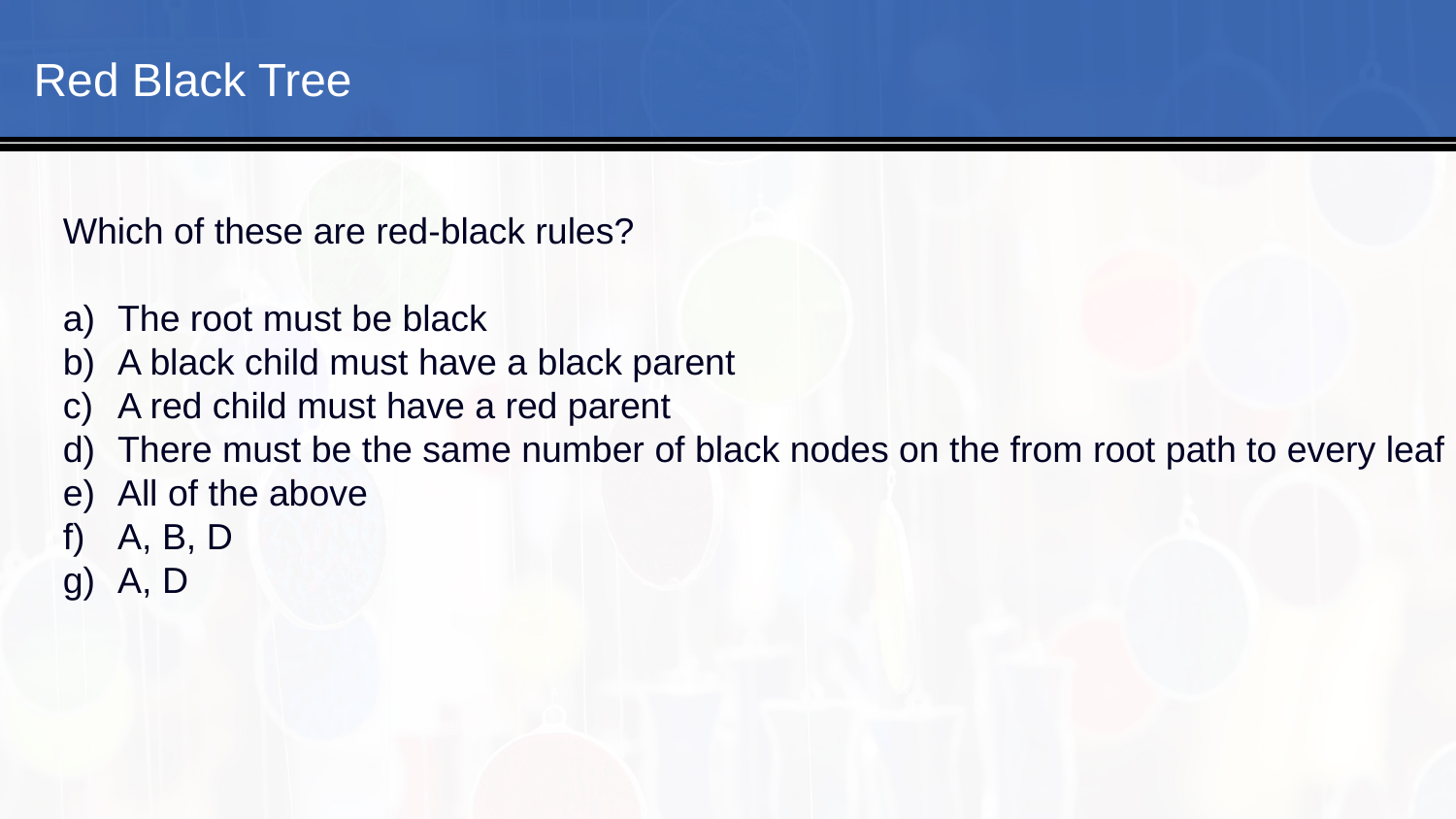

Red Black Tree
Which of these are red-black rules?

The root must be black
A black child must have a black parent
A red child must have a red parent
There must be the same number of black nodes on the from root path to every leaf
All of the above
A, B, D
A, D